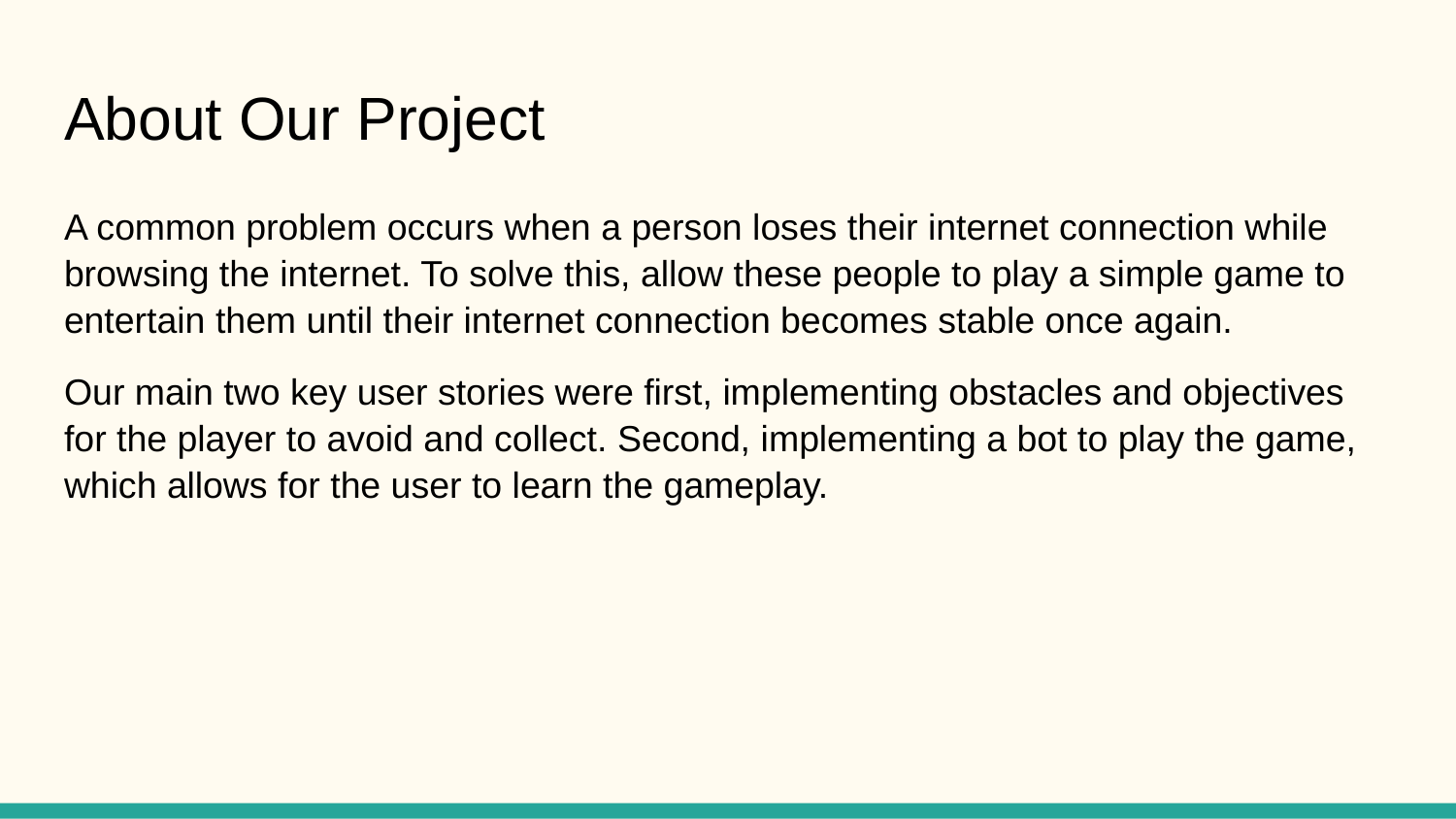

# About Our Project
A common problem occurs when a person loses their internet connection while browsing the internet. To solve this, allow these people to play a simple game to entertain them until their internet connection becomes stable once again.
Our main two key user stories were first, implementing obstacles and objectives for the player to avoid and collect. Second, implementing a bot to play the game, which allows for the user to learn the gameplay.